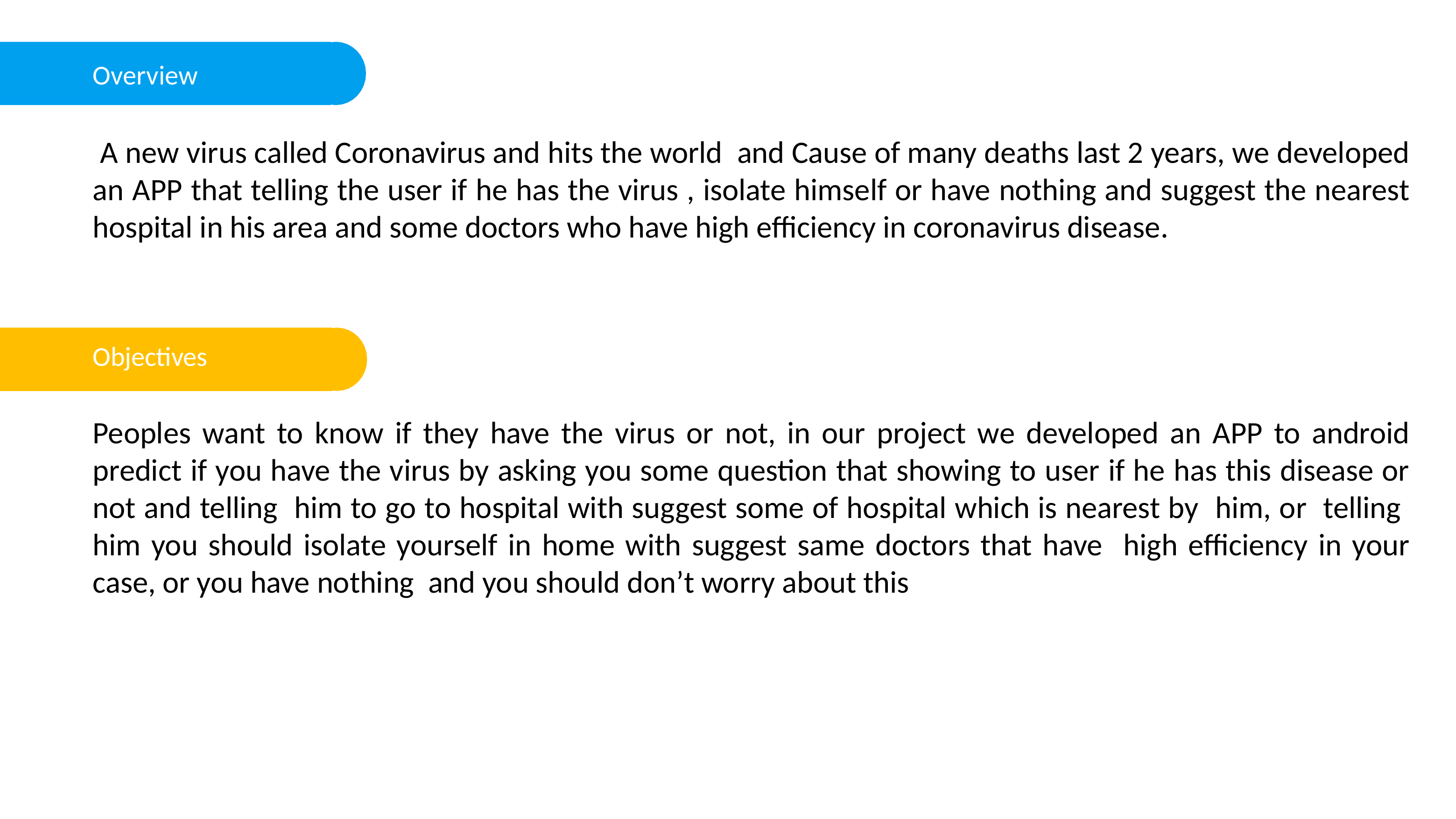

Overview
 A new virus called Coronavirus and hits the world  and Cause of many deaths last 2 years, we developed an APP that telling the user if he has the virus , isolate himself or have nothing and suggest the nearest hospital in his area and some doctors who have high efficiency in coronavirus disease.

Objectives
Peoples want to know if they have the virus or not, in our project we developed an APP to android predict if you have the virus by asking you some question that showing to user if he has this disease or not and telling  him to go to hospital with suggest some of hospital which is nearest by  him, or  telling  him you should isolate yourself in home with suggest same doctors that have  high efficiency in your case, or you have nothing  and you should don’t worry about this